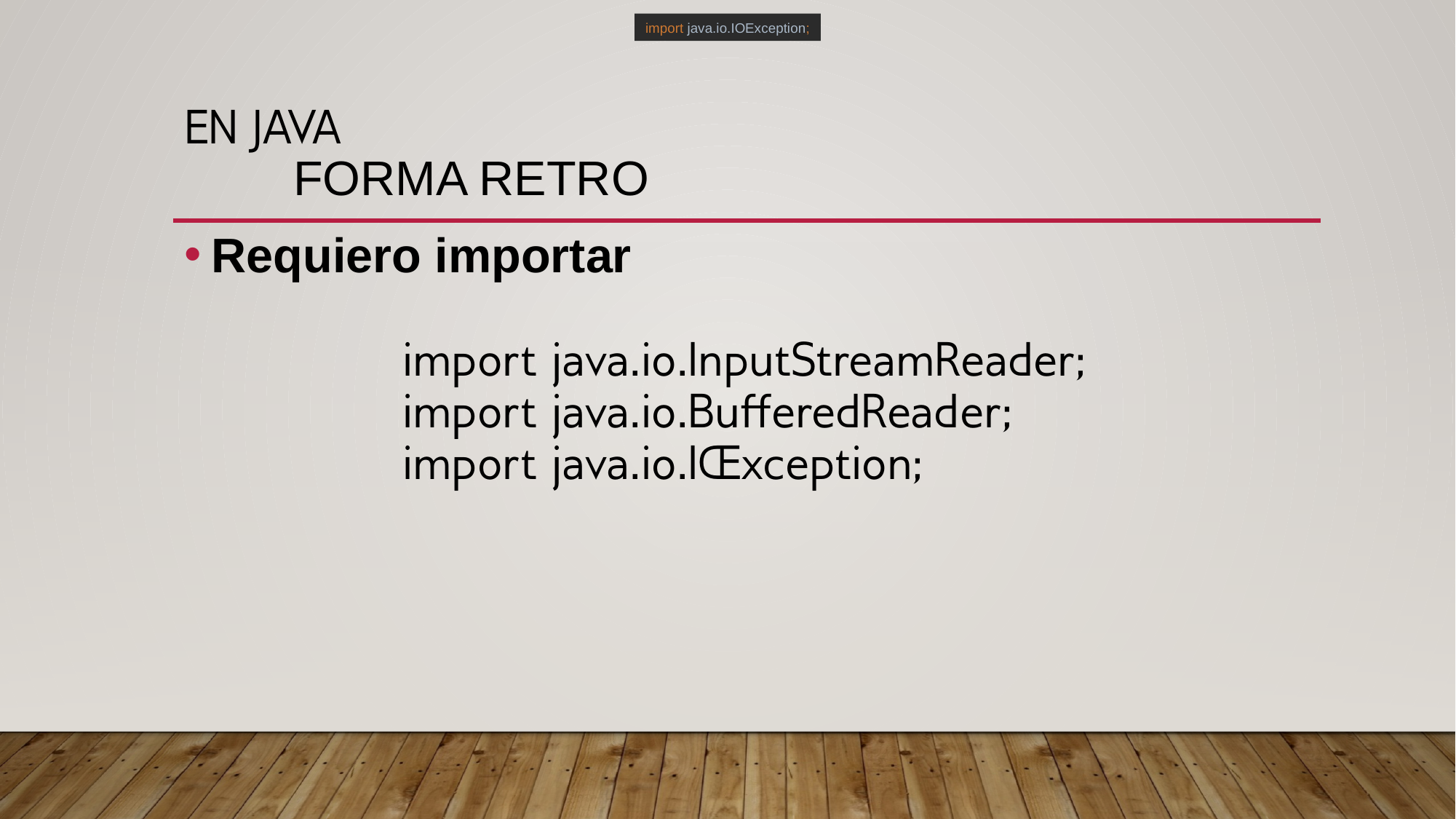

import java.io.IOException;
# EN Java Forma retro
Requiero importar

		import java.io.InputStreamReader;
		import java.io.BufferedReader;
		import java.io.IOException;